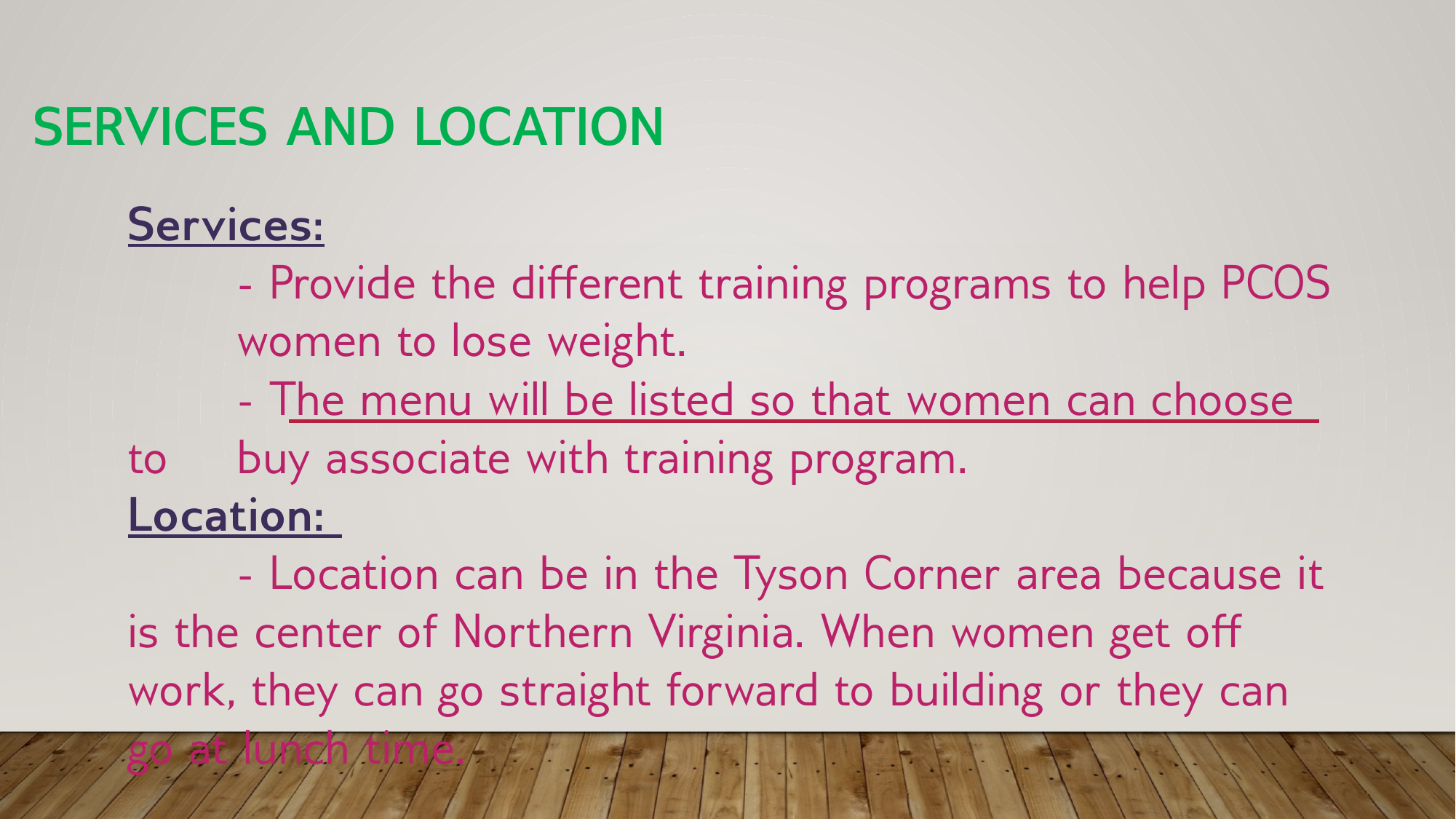

# SERVICEs AND LOCATION
Services:
	- Provide the different training programs to help PCOS 	women to lose weight.
	- The menu will be listed so that women can choose to 	buy associate with training program.
Location:
	- Location can be in the Tyson Corner area because it is the center of Northern Virginia. When women get off work, they can go straight forward to building or they can go at lunch time.